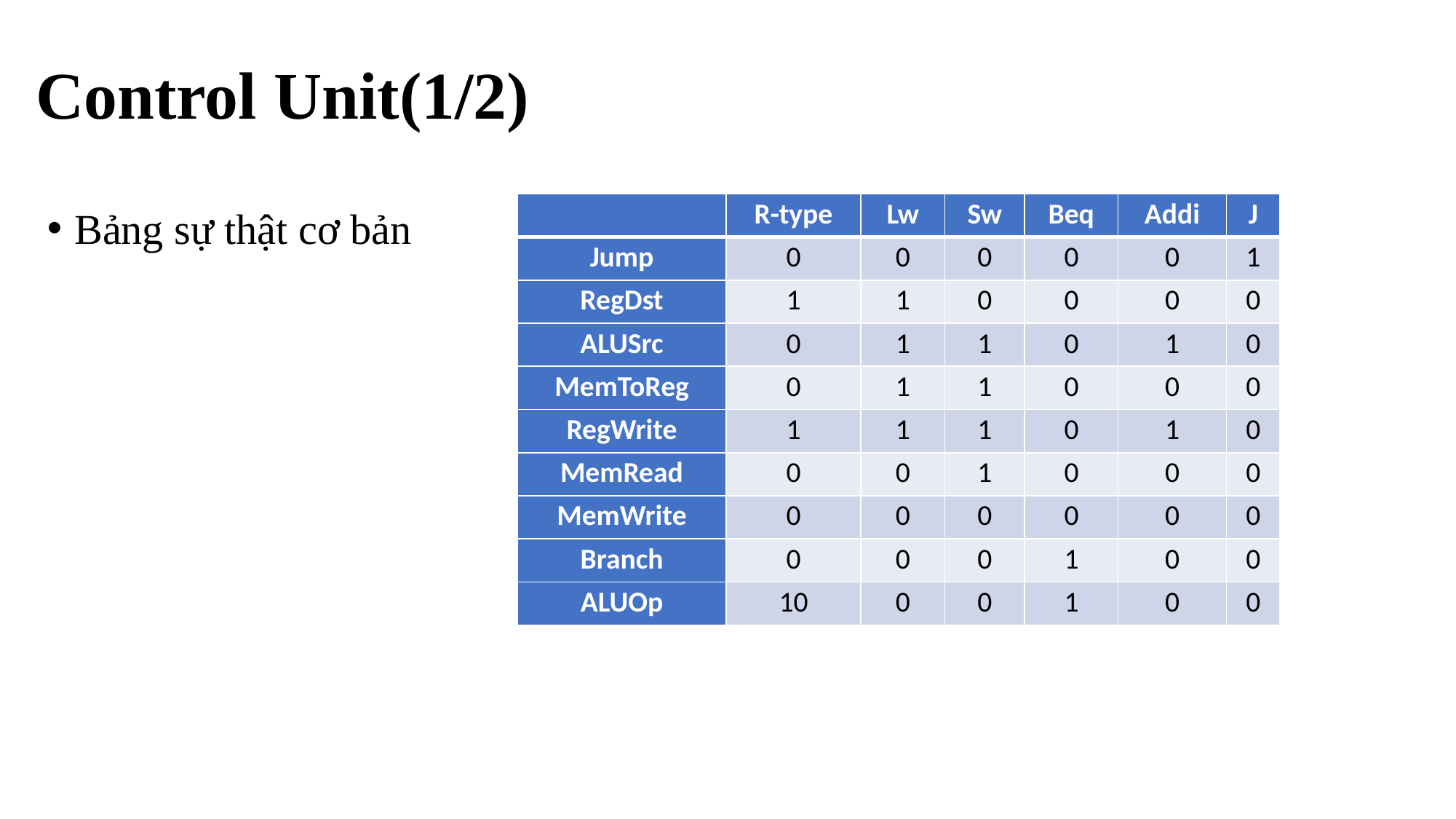

# Control Unit(1/2)
|  | R-type | Lw | Sw | Beq | Addi | J |
| --- | --- | --- | --- | --- | --- | --- |
| Jump | 0 | 0 | 0 | 0 | 0 | 1 |
| RegDst | 1 | 1 | 0 | 0 | 0 | 0 |
| ALUSrc | 0 | 1 | 1 | 0 | 1 | 0 |
| MemToReg | 0 | 1 | 1 | 0 | 0 | 0 |
| RegWrite | 1 | 1 | 1 | 0 | 1 | 0 |
| MemRead | 0 | 0 | 1 | 0 | 0 | 0 |
| MemWrite | 0 | 0 | 0 | 0 | 0 | 0 |
| Branch | 0 | 0 | 0 | 1 | 0 | 0 |
| ALUOp | 10 | 0 | 0 | 1 | 0 | 0 |
Bảng sự thật cơ bản